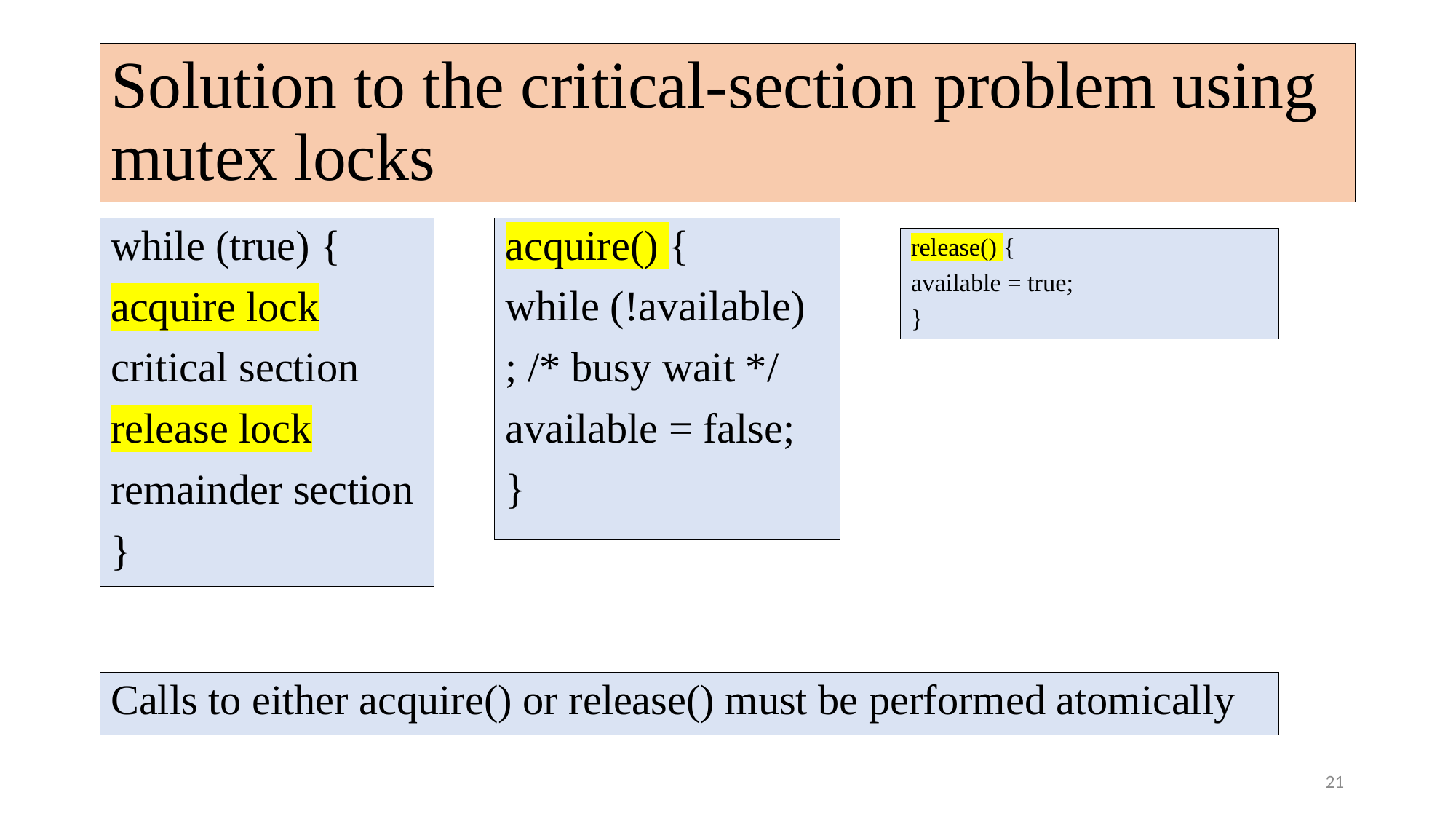

# Solution to the critical-section problem using mutex locks
while (true) {
acquire lock
critical section
release lock
remainder section
}
acquire() {
while (!available)
; /* busy wait */
available = false;
}
release() {
available = true;
}
Calls to either acquire() or release() must be performed atomically
21